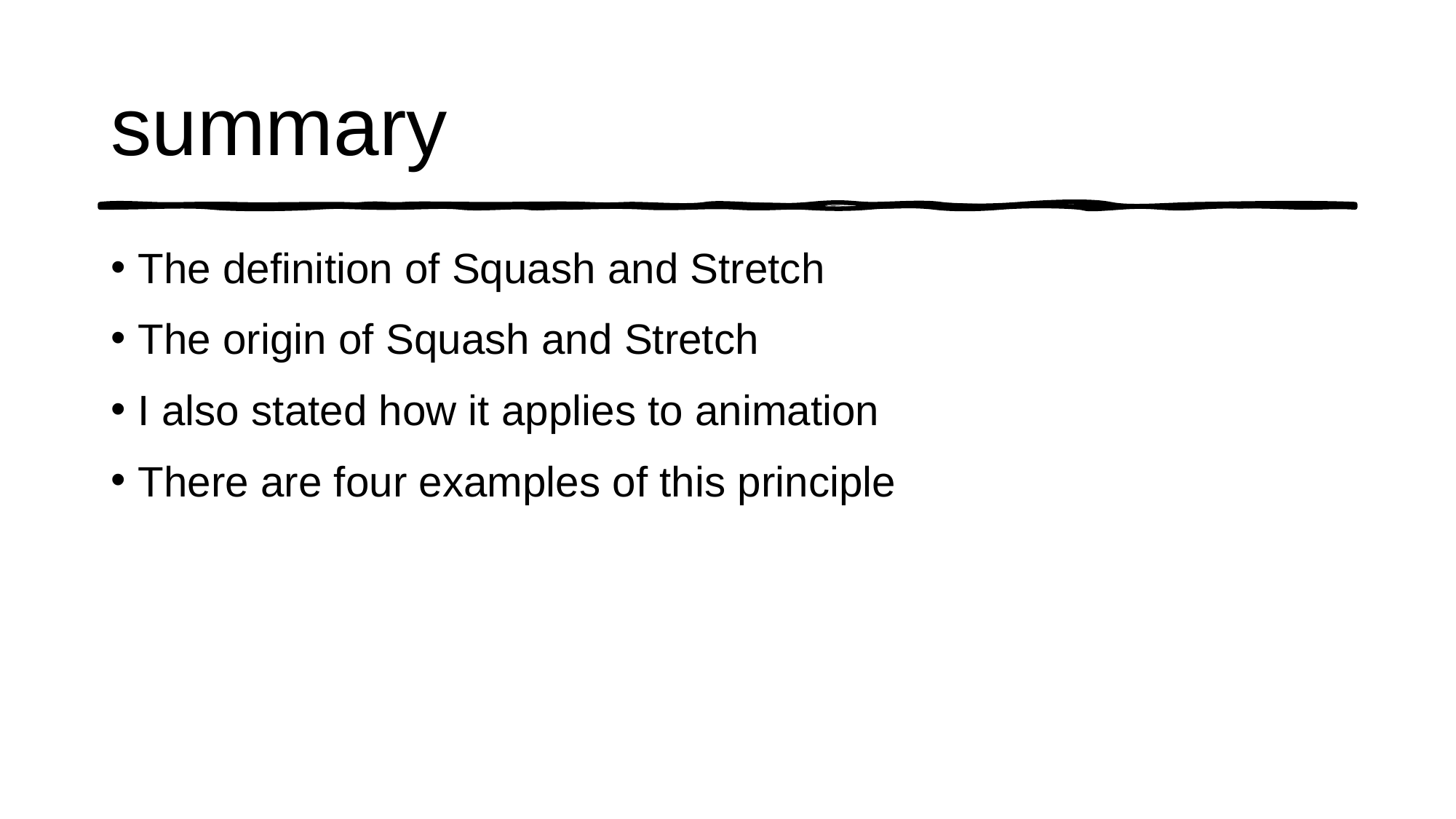

# summary
The definition of Squash and Stretch
The origin of Squash and Stretch
I also stated how it applies to animation
There are four examples of this principle